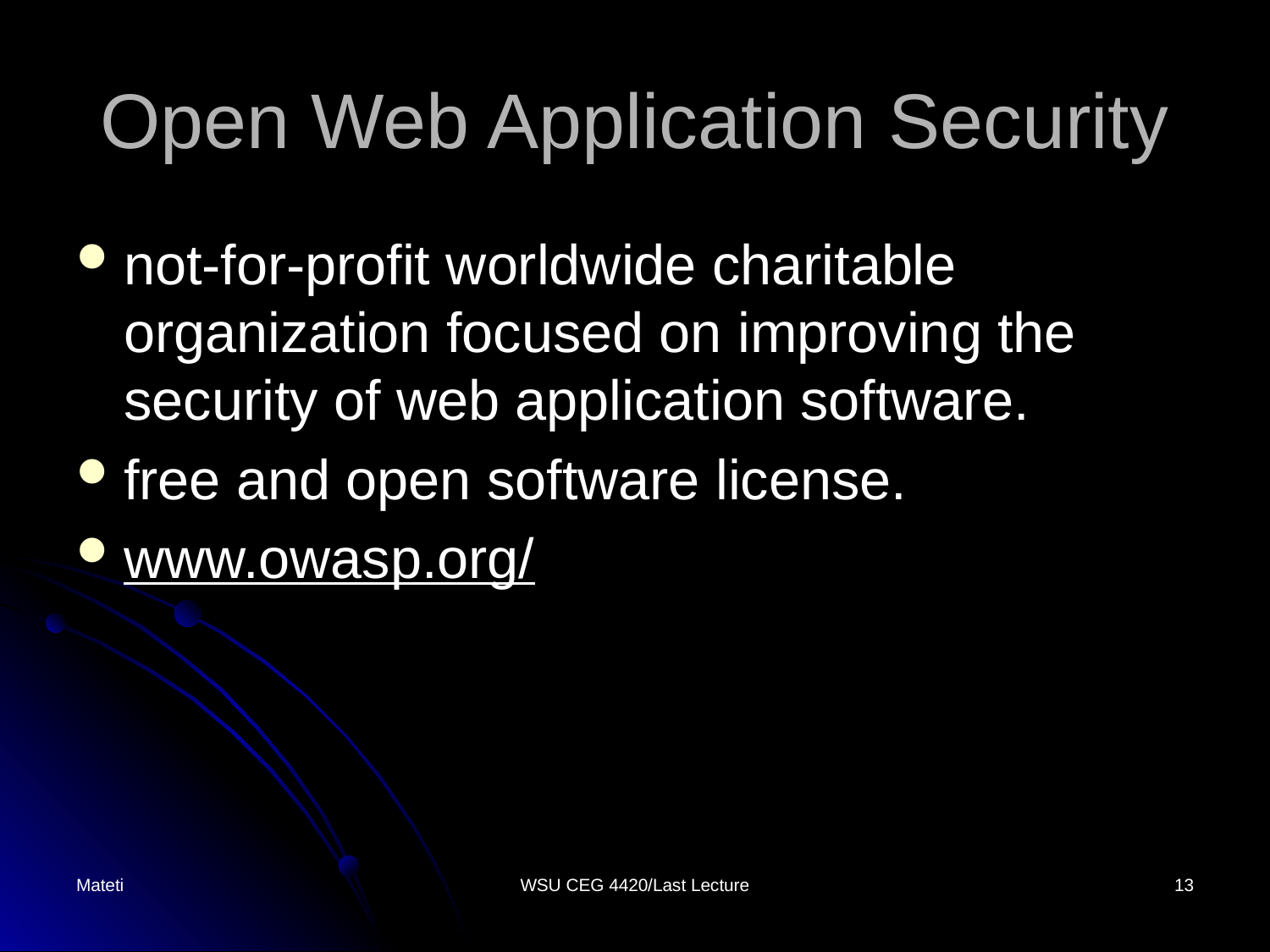

# Open Web Application Security
not-for-profit worldwide charitable organization focused on improving the security of web application software.
free and open software license.
www.owasp.org/
Mateti
WSU CEG 4420/Last Lecture
13